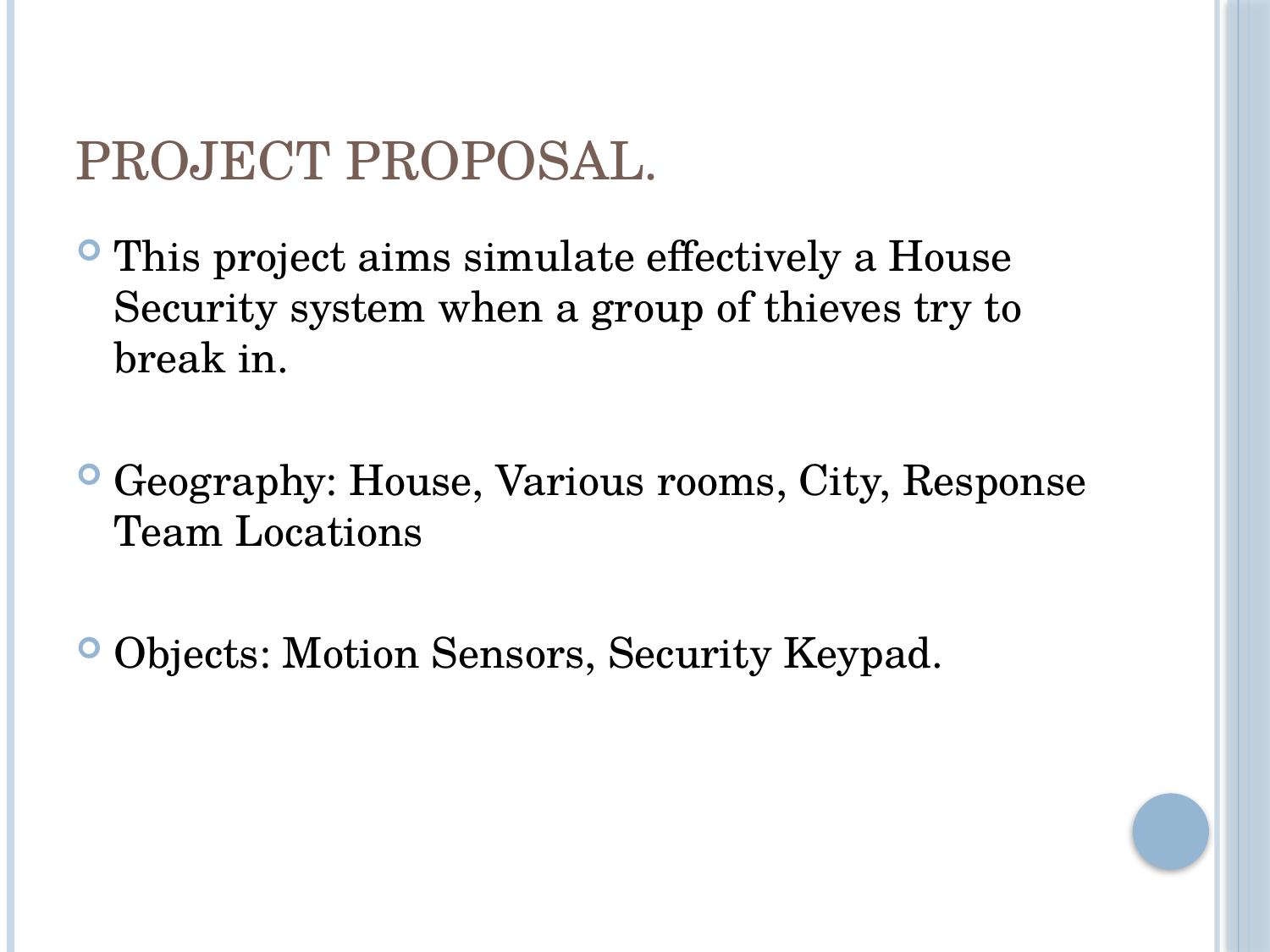

# Project Proposal.
This project aims simulate effectively a House Security system when a group of thieves try to break in.

Geography: House, Various rooms, City, Response Team Locations

Objects: Motion Sensors, Security Keypad.